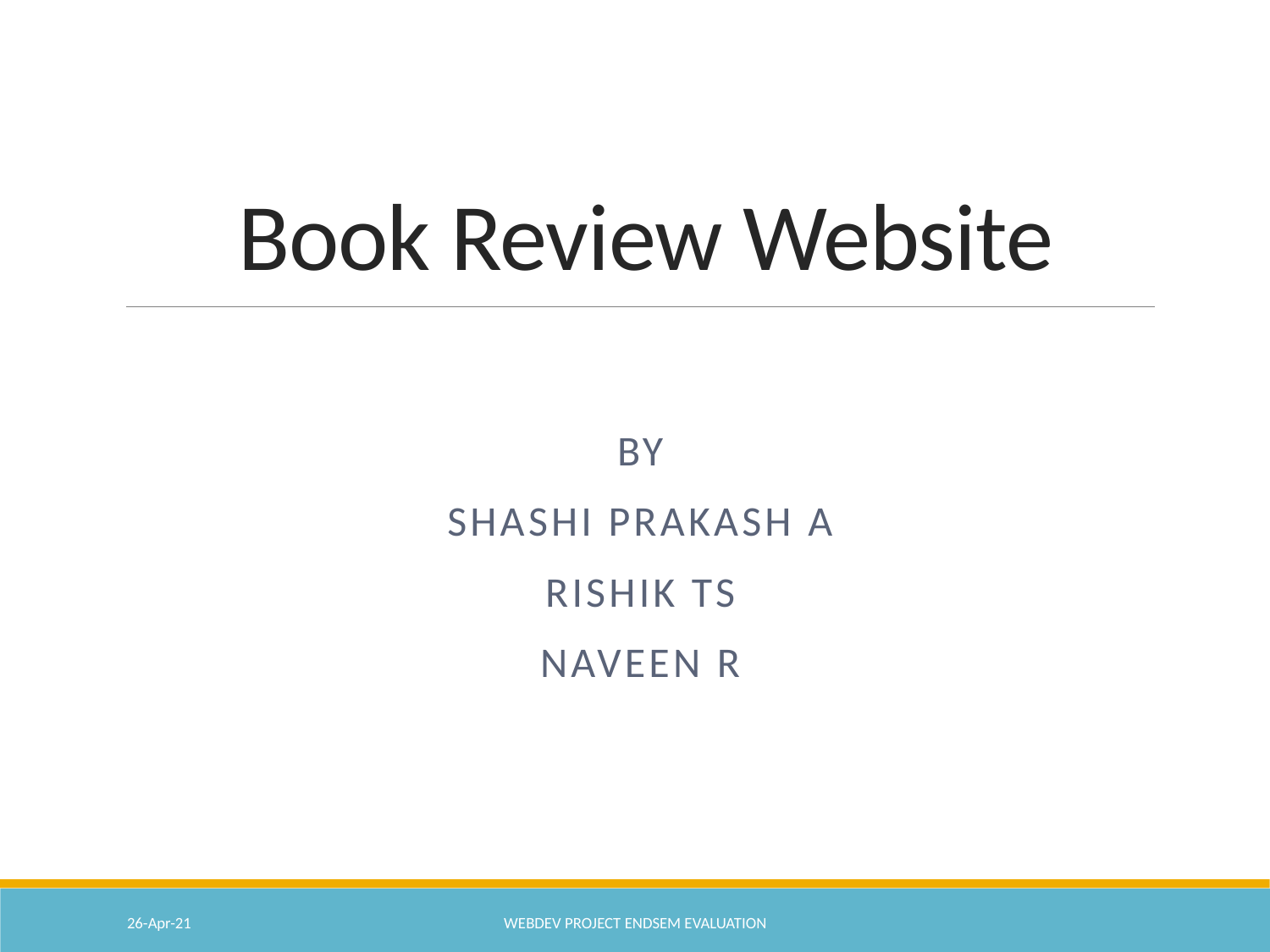

# Book Review Website
By
Shashi Prakash a
Rishik ts
Naveen r
26-Apr-21
Webdev project endsem evaluation